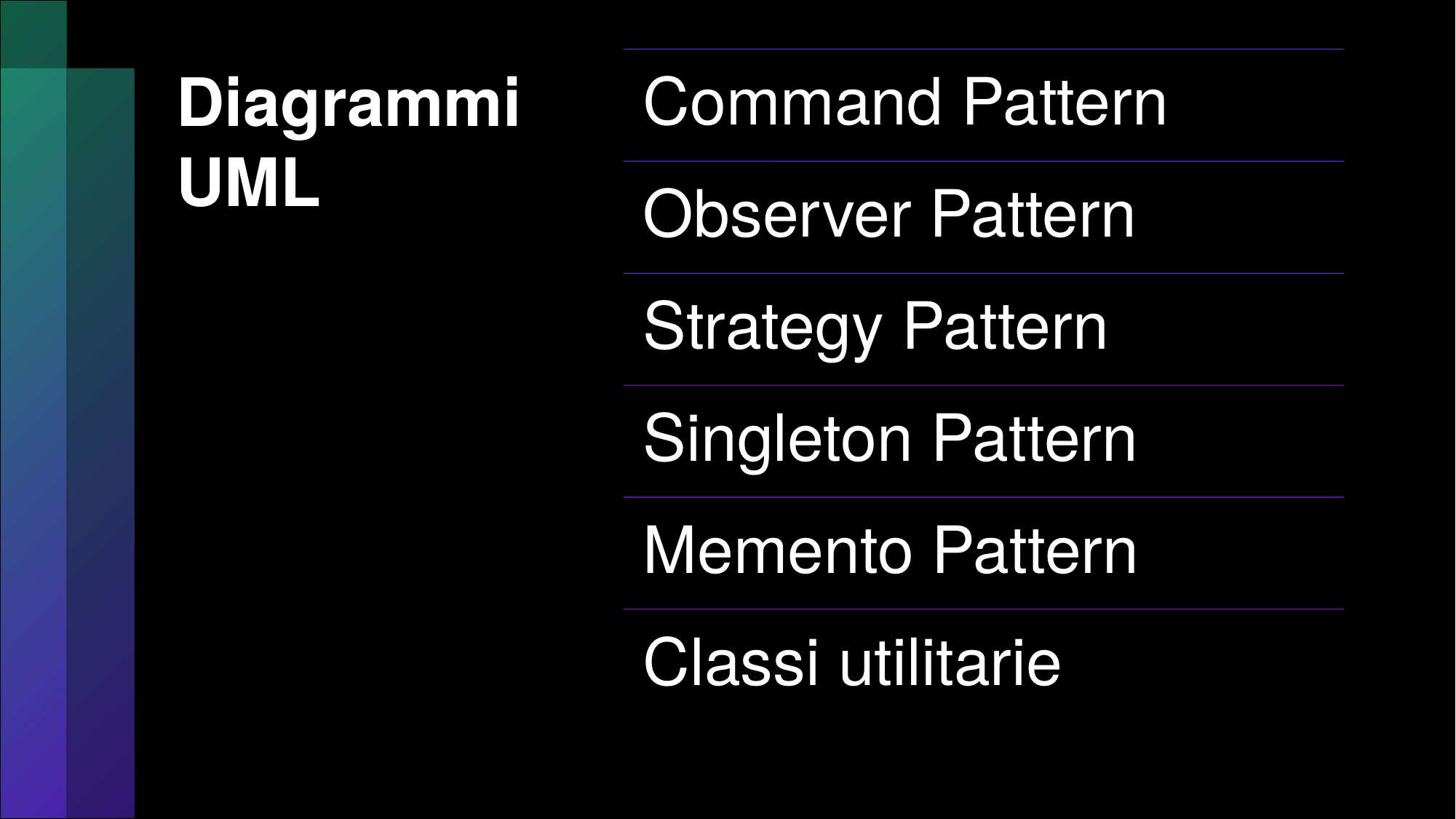

Command Pattern
Observer Pattern
Strategy Pattern
Singleton Pattern
Memento Pattern
Classi utilitarie
# Diagrammi UML